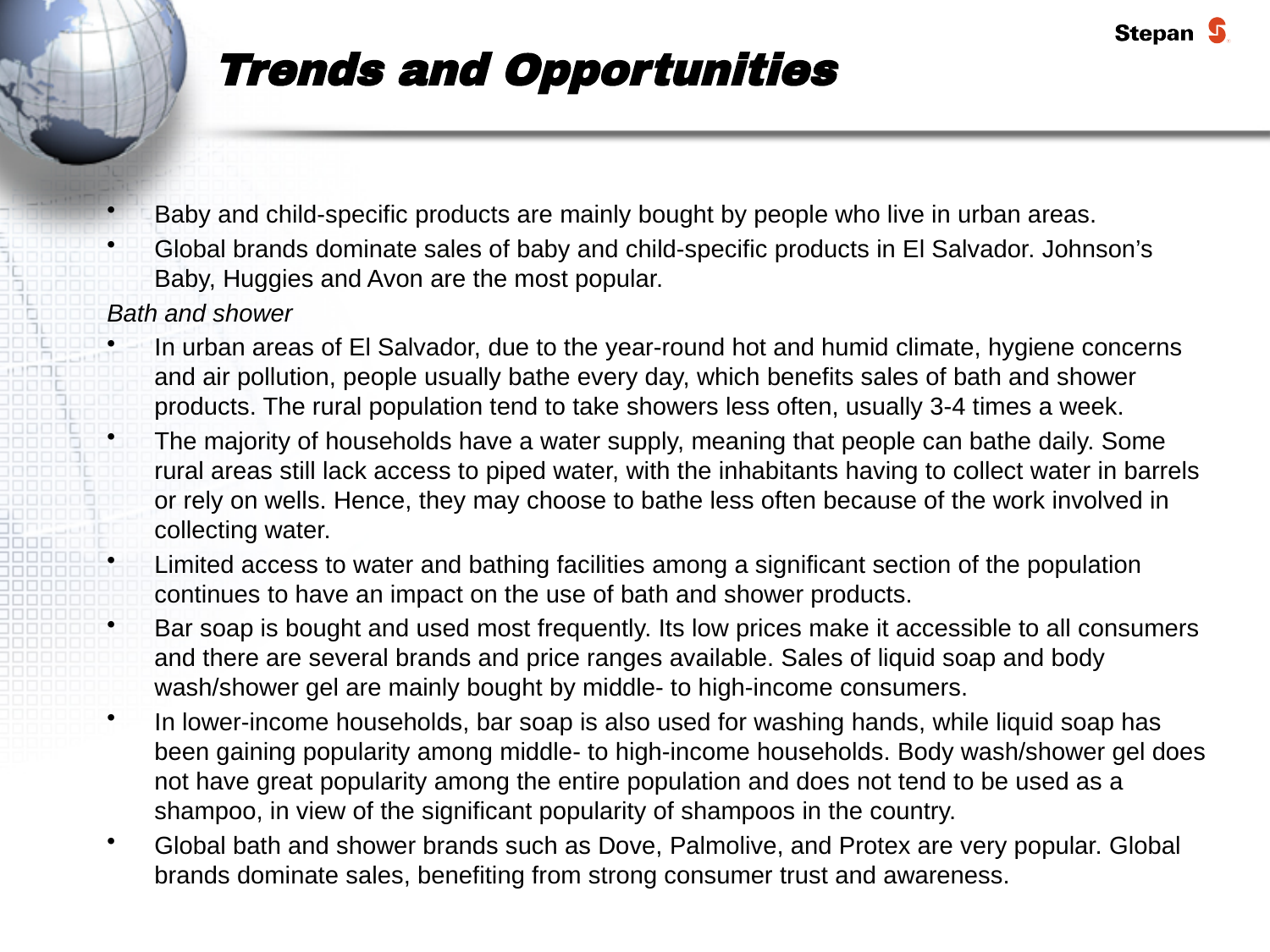

# Trends and Opportunities
Baby and child-specific products are mainly bought by people who live in urban areas.
Global brands dominate sales of baby and child-specific products in El Salvador. Johnson’s Baby, Huggies and Avon are the most popular.
Bath and shower
In urban areas of El Salvador, due to the year-round hot and humid climate, hygiene concerns and air pollution, people usually bathe every day, which benefits sales of bath and shower products. The rural population tend to take showers less often, usually 3-4 times a week.
The majority of households have a water supply, meaning that people can bathe daily. Some rural areas still lack access to piped water, with the inhabitants having to collect water in barrels or rely on wells. Hence, they may choose to bathe less often because of the work involved in collecting water.
Limited access to water and bathing facilities among a significant section of the population continues to have an impact on the use of bath and shower products.
Bar soap is bought and used most frequently. Its low prices make it accessible to all consumers and there are several brands and price ranges available. Sales of liquid soap and body wash/shower gel are mainly bought by middle- to high-income consumers.
In lower-income households, bar soap is also used for washing hands, while liquid soap has been gaining popularity among middle- to high-income households. Body wash/shower gel does not have great popularity among the entire population and does not tend to be used as a shampoo, in view of the significant popularity of shampoos in the country.
Global bath and shower brands such as Dove, Palmolive, and Protex are very popular. Global brands dominate sales, benefiting from strong consumer trust and awareness.